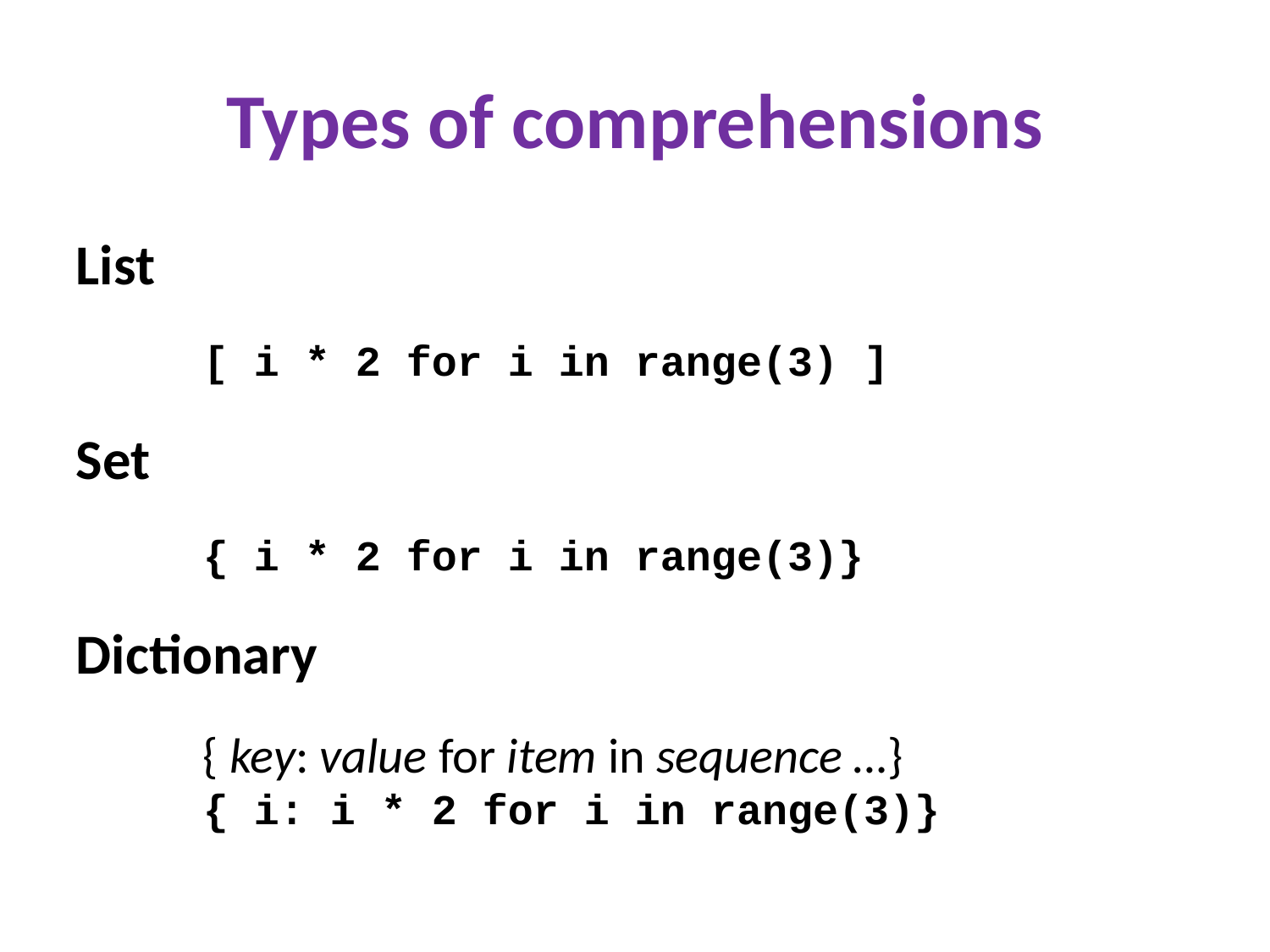

Types of comprehensions
List

	[ i * 2 for i in range(3) ]

Set

	{ i * 2 for i in range(3)}

Dictionary

	{ key: value for item in sequence …}
	{ i: i * 2 for i in range(3)}